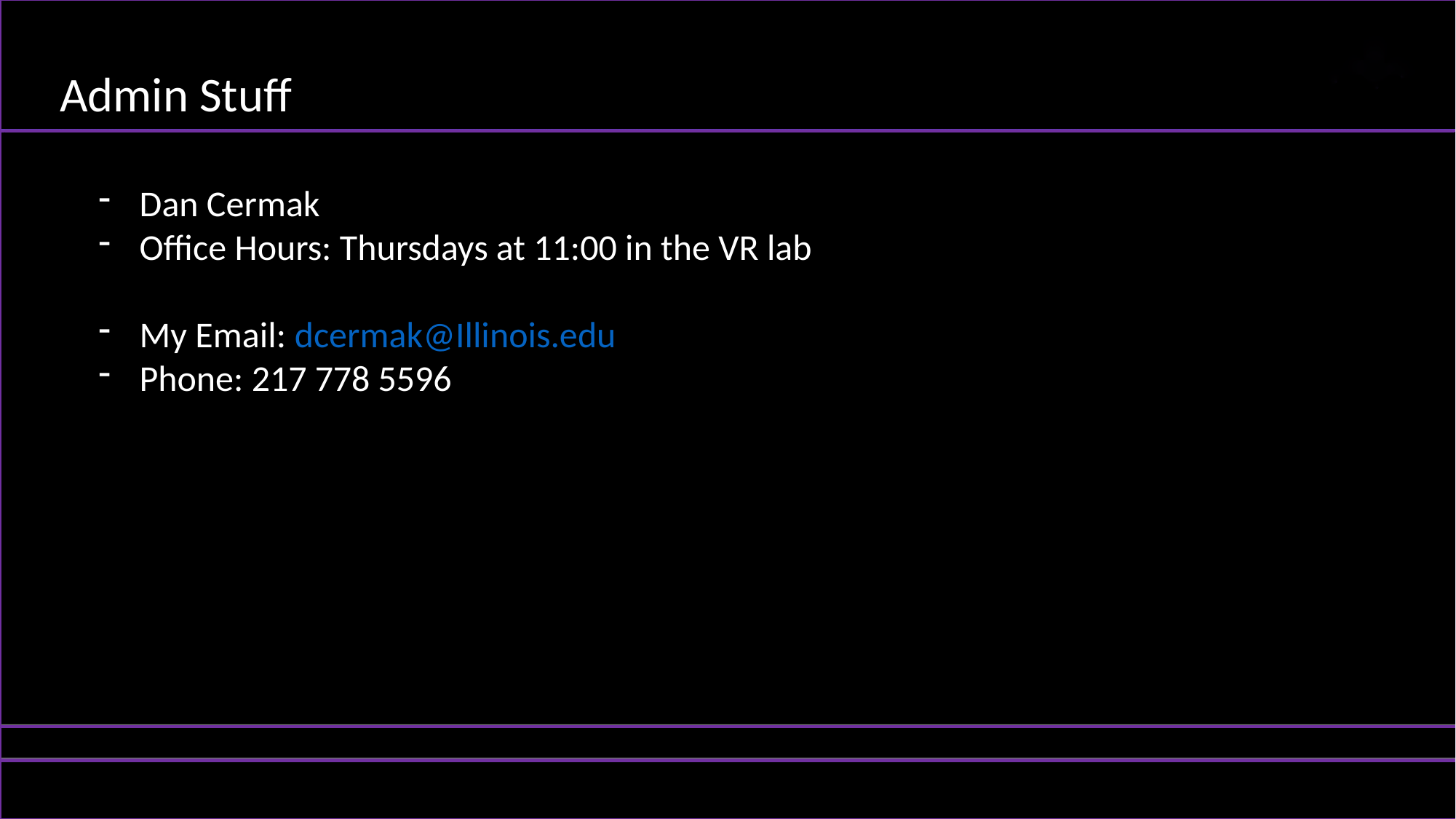

Admin Stuff

Dan Cermak
Office Hours: Thursdays at 11:00 in the VR lab

My Email: dcermak@Illinois.edu
Phone: 217 778 5596